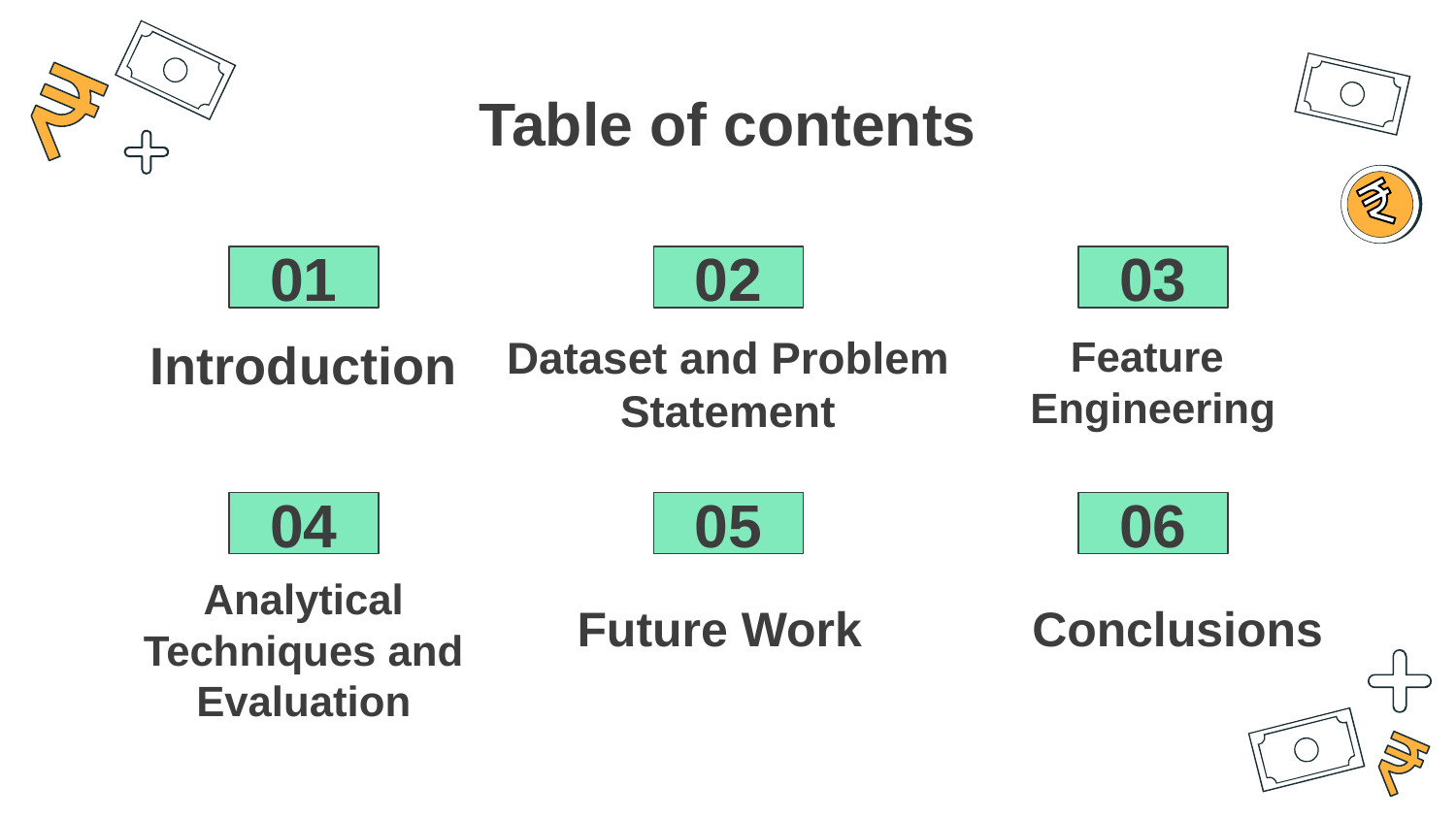

# Table of contents

01
02
03
Dataset and Problem Statement

Introduction
Feature
Engineering
04
05
06
Future Work
Conclusions
Analytical Techniques and Evaluation